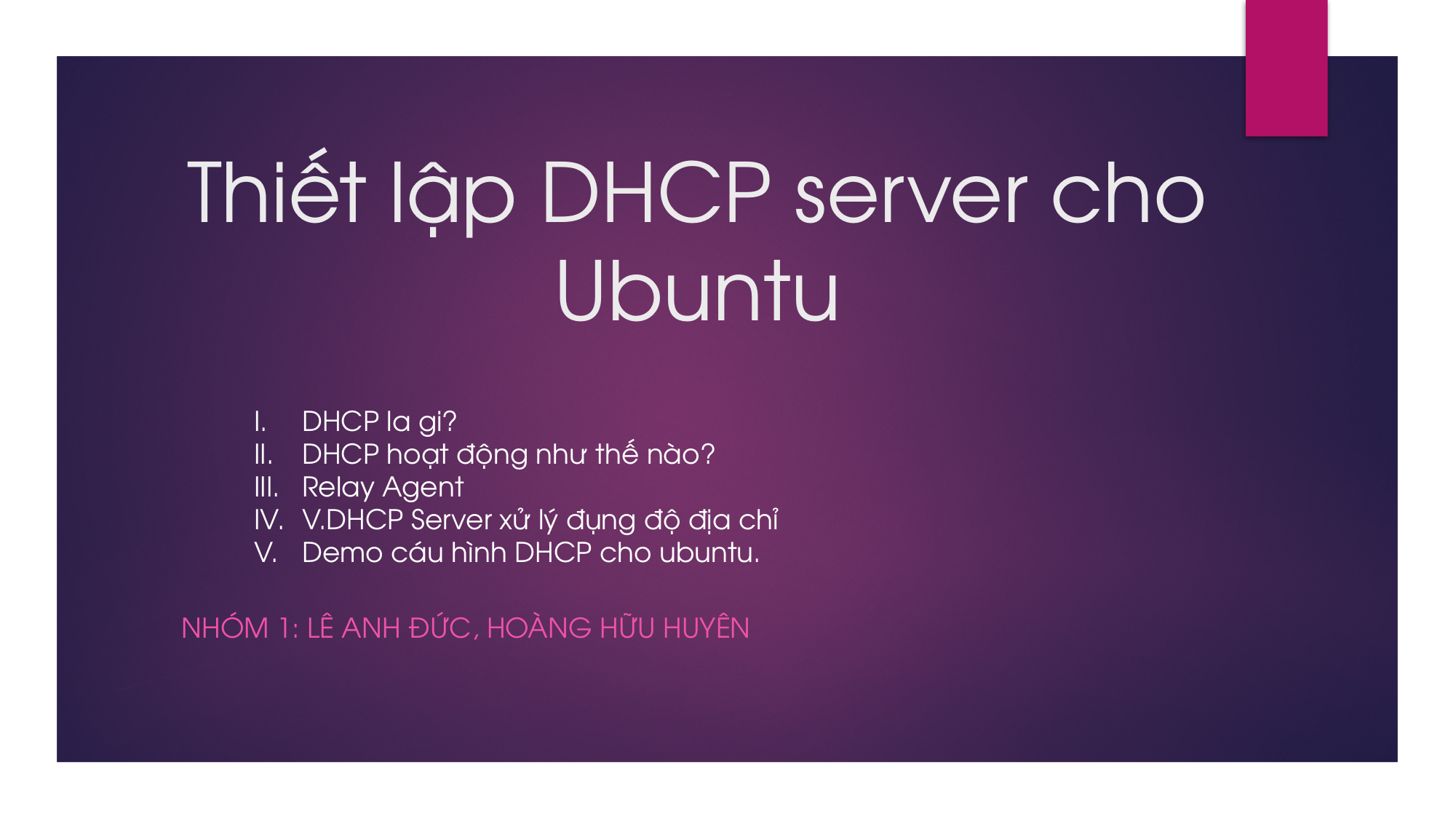

# Thiết lập DHCP server cho Ubuntu
DHCP la gi?
DHCP hoạt động như thế nào?
Relay Agent
V.DHCP Server xử lý đụng độ địa chỉ
Demo cáu hình DHCP cho ubuntu.

Nhóm 1: Lê Anh ĐỨC, Hoàng Hữu Huyên